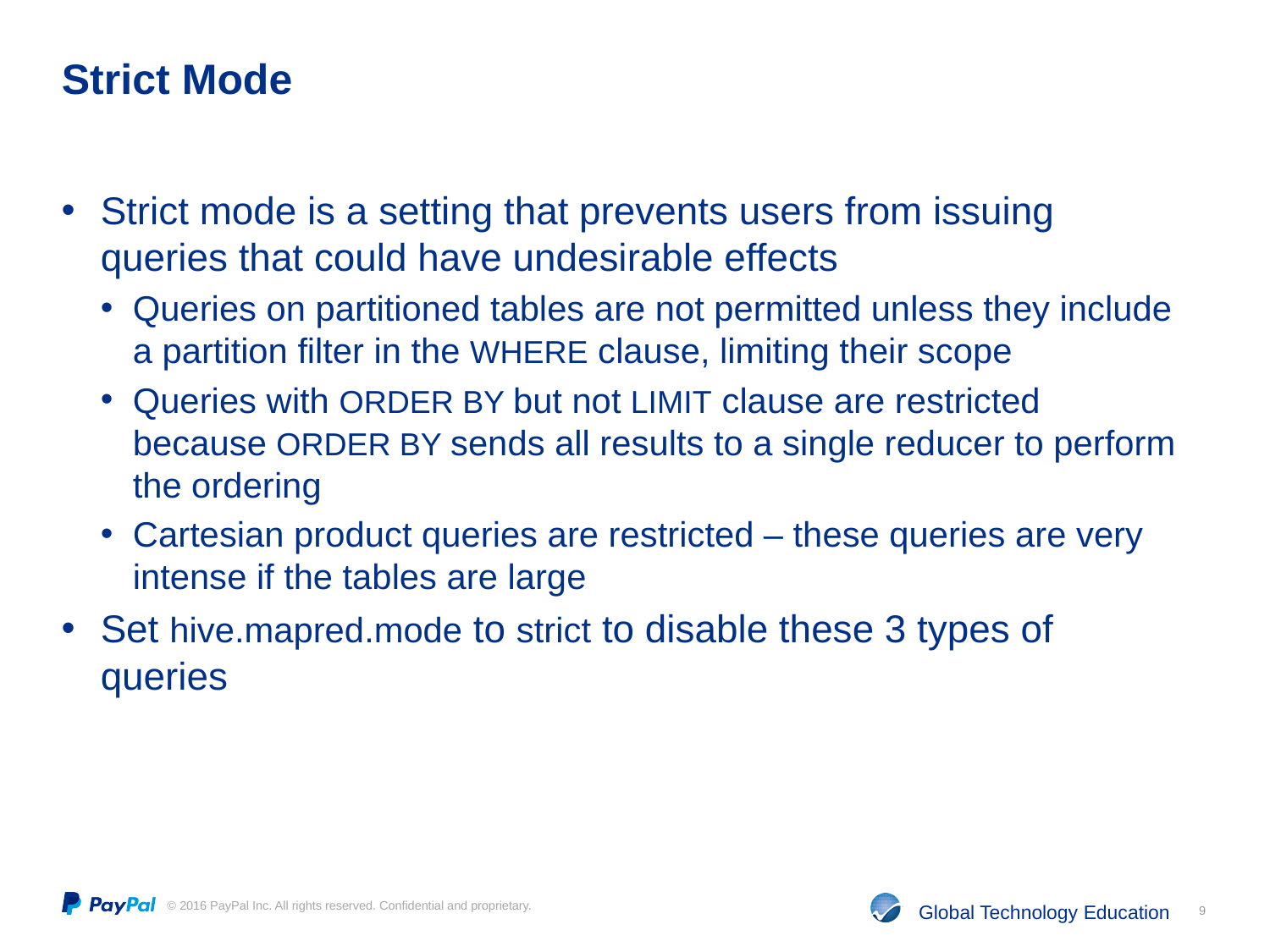

# Strict Mode
Strict mode is a setting that prevents users from issuing queries that could have undesirable effects
Queries on partitioned tables are not permitted unless they include a partition filter in the WHERE clause, limiting their scope
Queries with ORDER BY but not LIMIT clause are restricted because ORDER BY sends all results to a single reducer to perform the ordering
Cartesian product queries are restricted – these queries are very intense if the tables are large
Set hive.mapred.mode to strict to disable these 3 types of queries
9